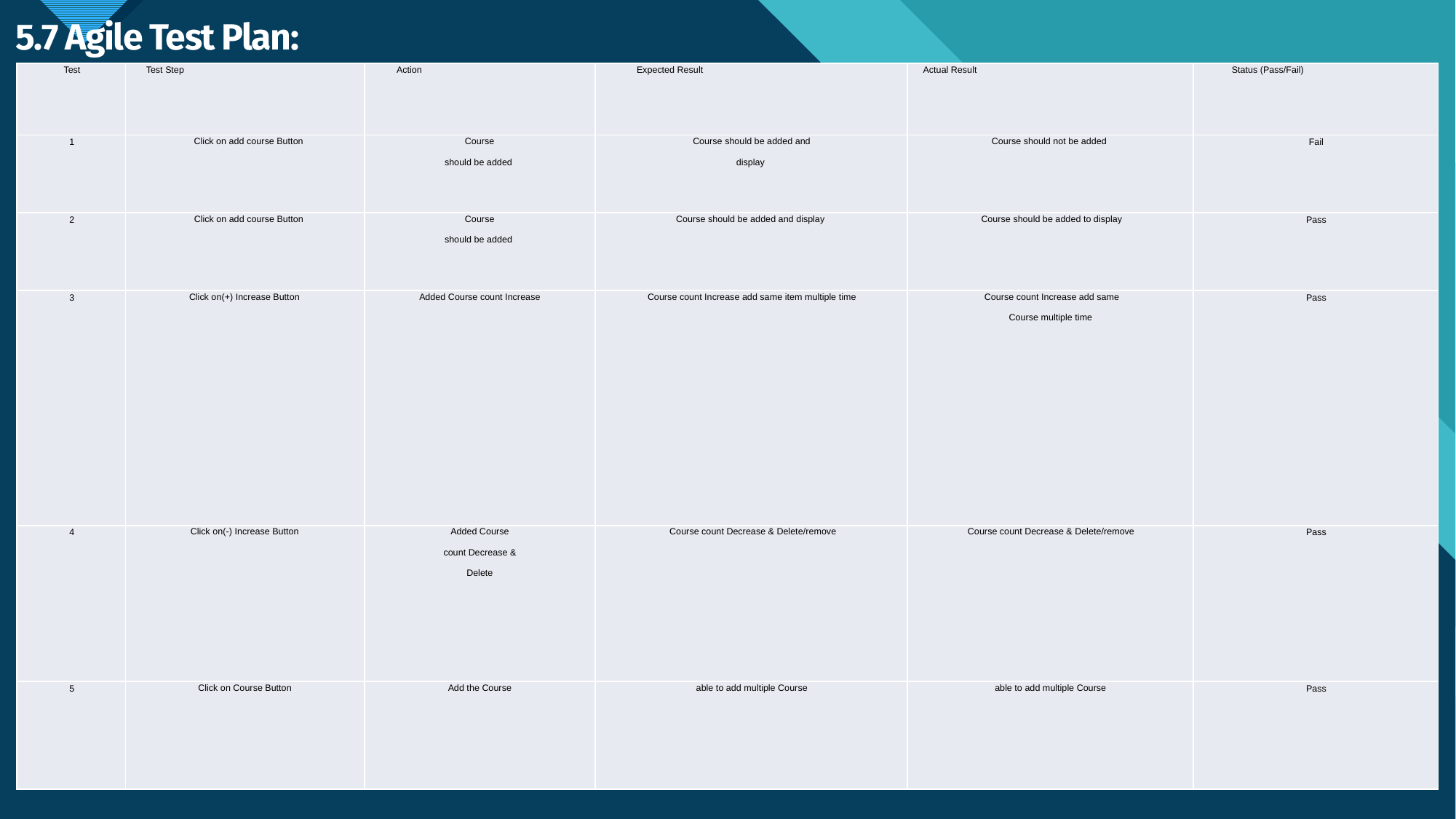

# 5.7 Agile Test Plan:

| Test | Test Step | Action | Expected Result | Actual Result | Status (Pass/Fail) |
| --- | --- | --- | --- | --- | --- |
| 1 | Click on add course Button | Course should be added | Course should be added and display | Course should not be added | Fail |
| 2 | Click on add course Button | Course should be added | Course should be added and display | Course should be added to display | Pass |
| 3 | Click on(+) Increase Button | Added Course count Increase | Course count Increase add same item multiple time | Course count Increase add same Course multiple time | Pass |
| 4 | Click on(-) Increase Button | Added Course count Decrease & Delete | Course count Decrease & Delete/remove | Course count Decrease & Delete/remove | Pass |
| 5 | Click on Course Button | Add the Course | able to add multiple Course | able to add multiple Course | Pass |

53